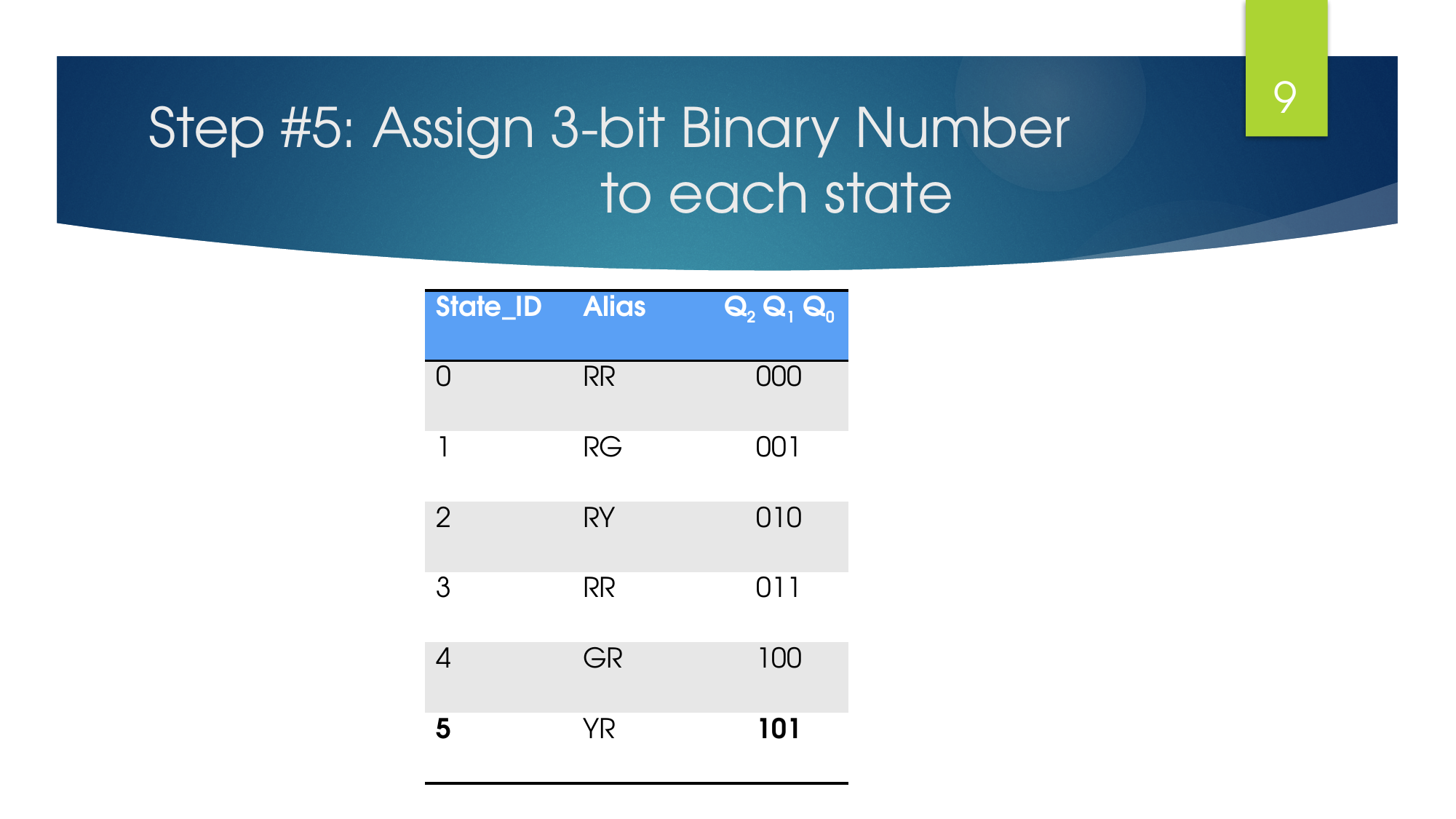

9
# Step #5: Assign 3-bit Binary Number 				 to each state
| State\_ID | Alias | Q2 Q1 Q0 |
| --- | --- | --- |
| 0 | RR | 000 |
| 1 | RG | 001 |
| 2 | RY | 010 |
| 3 | RR | 011 |
| 4 | GR | 100 |
| 5 | YR | 101 |